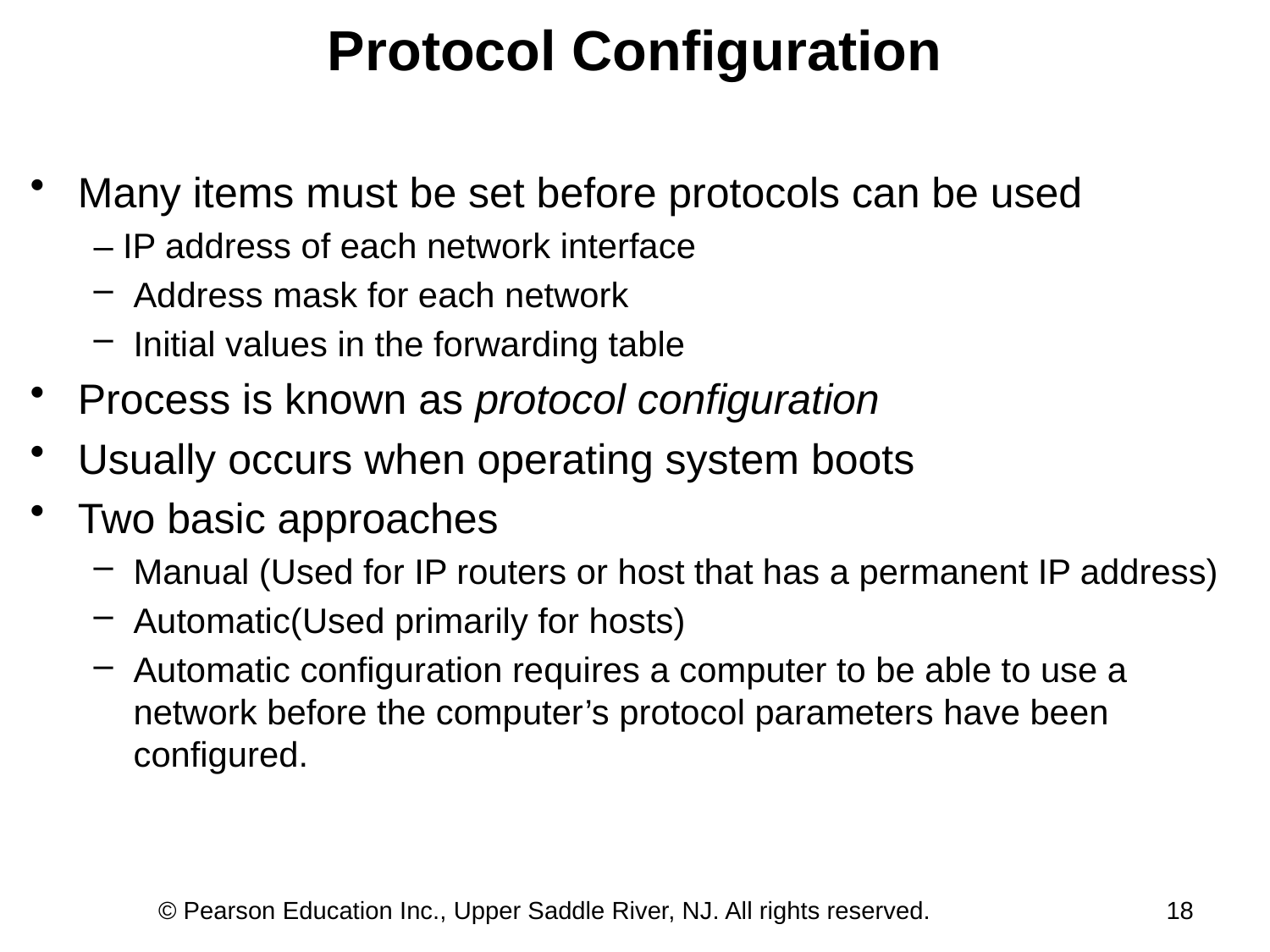

# Protocol Configuration
Many items must be set before protocols can be used
– IP address of each network interface
Address mask for each network
Initial values in the forwarding table
Process is known as protocol configuration
Usually occurs when operating system boots
Two basic approaches
Manual (Used for IP routers or host that has a permanent IP address)
Automatic(Used primarily for hosts)
Automatic configuration requires a computer to be able to use a network before the computer’s protocol parameters have been configured.
© Pearson Education Inc., Upper Saddle River, NJ. All rights reserved.
18